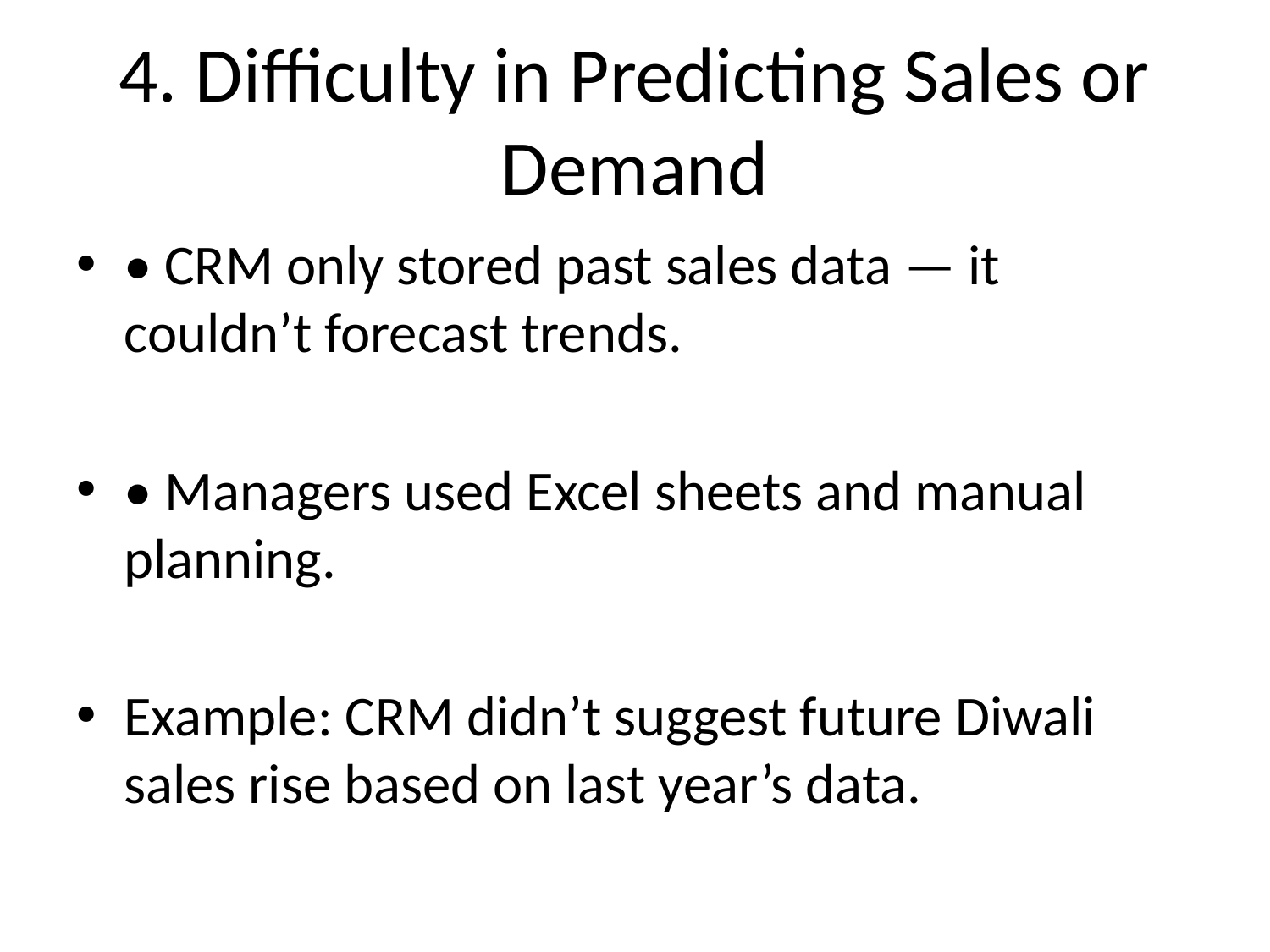

# 4. Difficulty in Predicting Sales or Demand
• CRM only stored past sales data — it couldn’t forecast trends.

• Managers used Excel sheets and manual planning.

Example: CRM didn’t suggest future Diwali sales rise based on last year’s data.